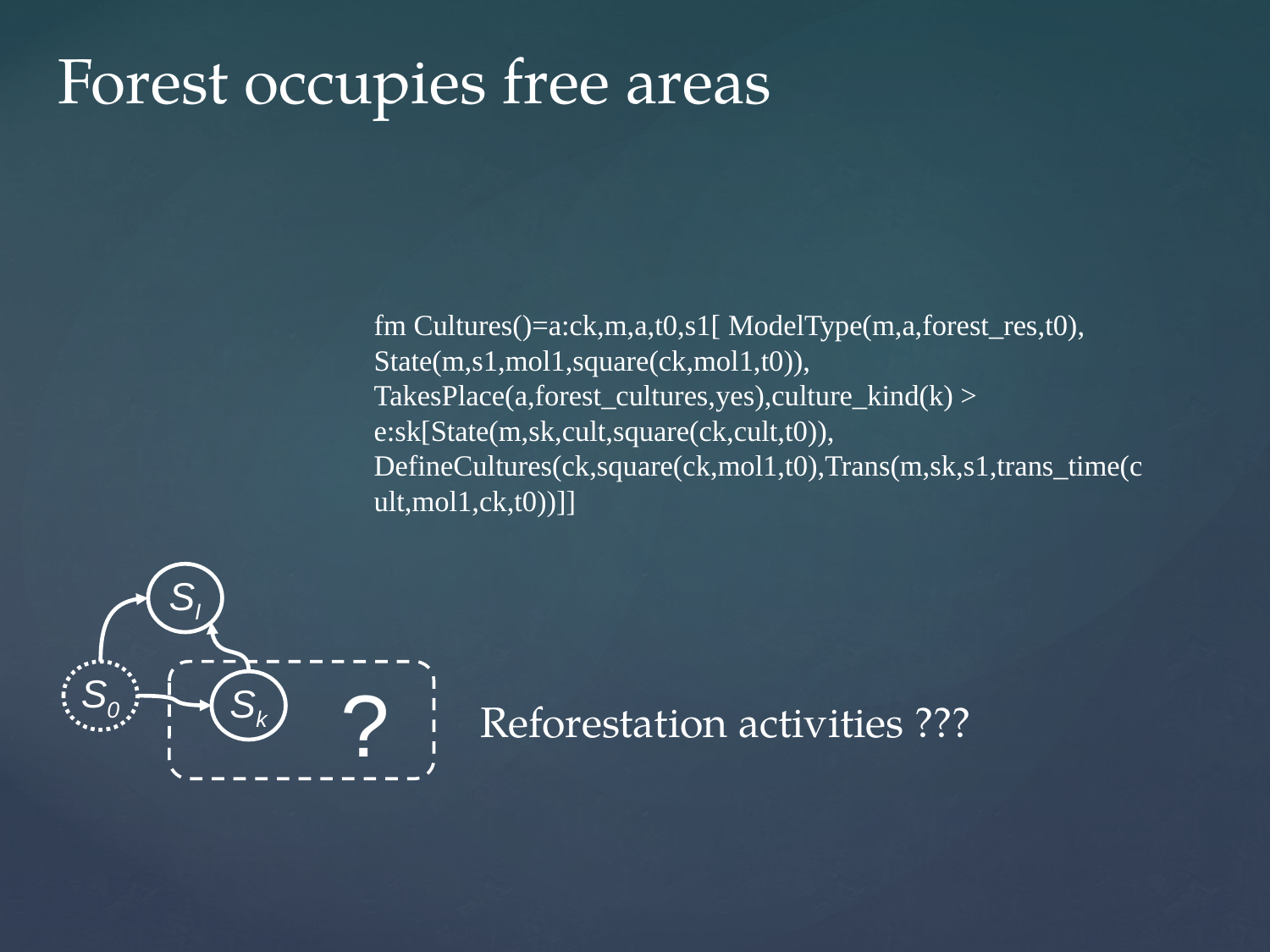

# Forest occupies free areas
fm Cultures()=a:ck,m,a,t0,s1[ ModelType(m,a,forest_res,t0),  State(m,s1,mol1,square(ck,mol1,t0)), TakesPlace(a,forest_cultures,yes),culture_kind(k) > e:sk[State(m,sk,cult,square(ck,cult,t0)), 	DefineCultures(ck,square(ck,mol1,t0),Trans(m,sk,s1,trans_time(cult,mol1,ck,t0))]]
SI
S0

?
Sk
Reforestation activities ???